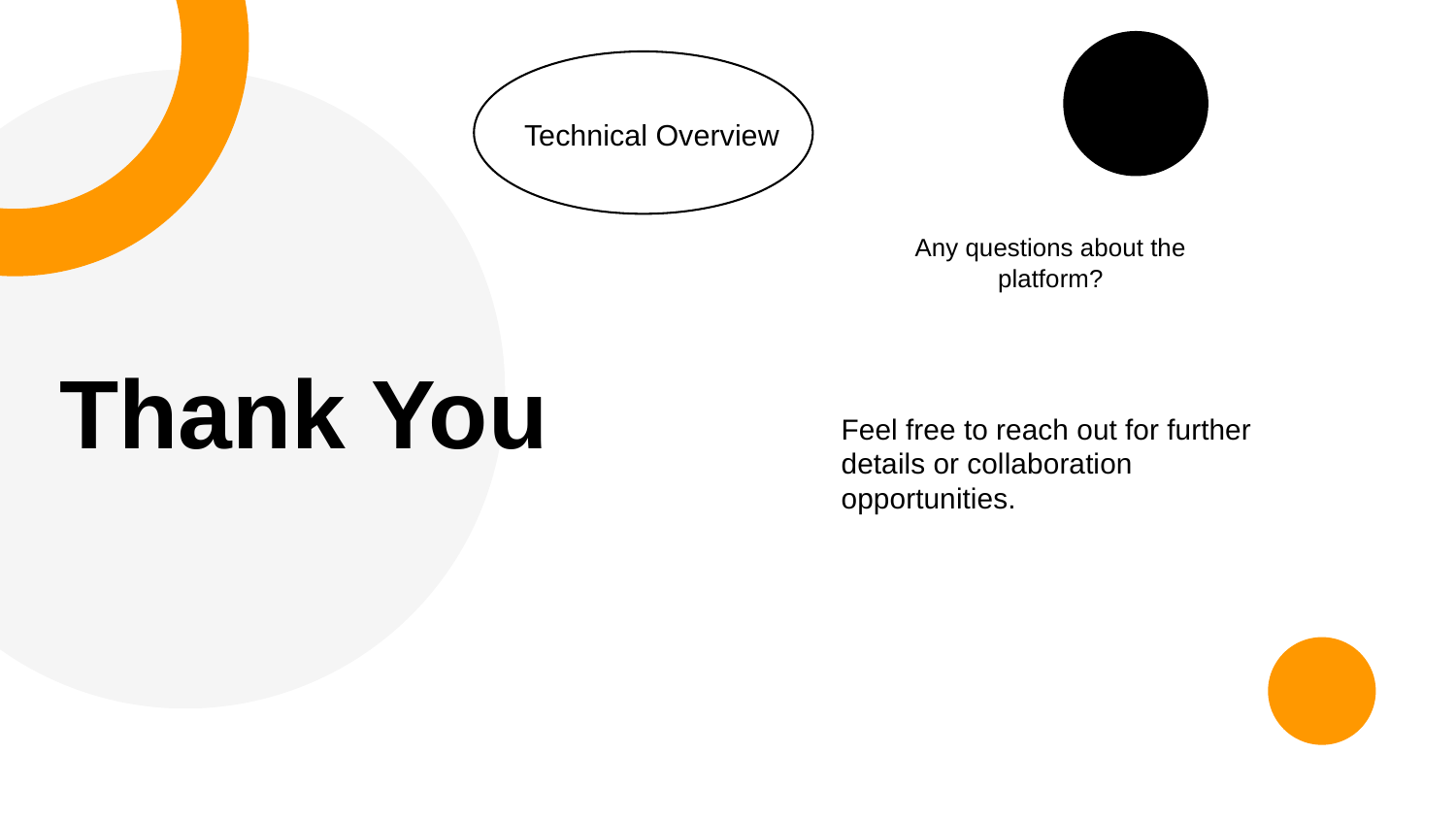

Technical Overview
Any questions about the platform?
Thank You
Feel free to reach out for further details or collaboration opportunities.